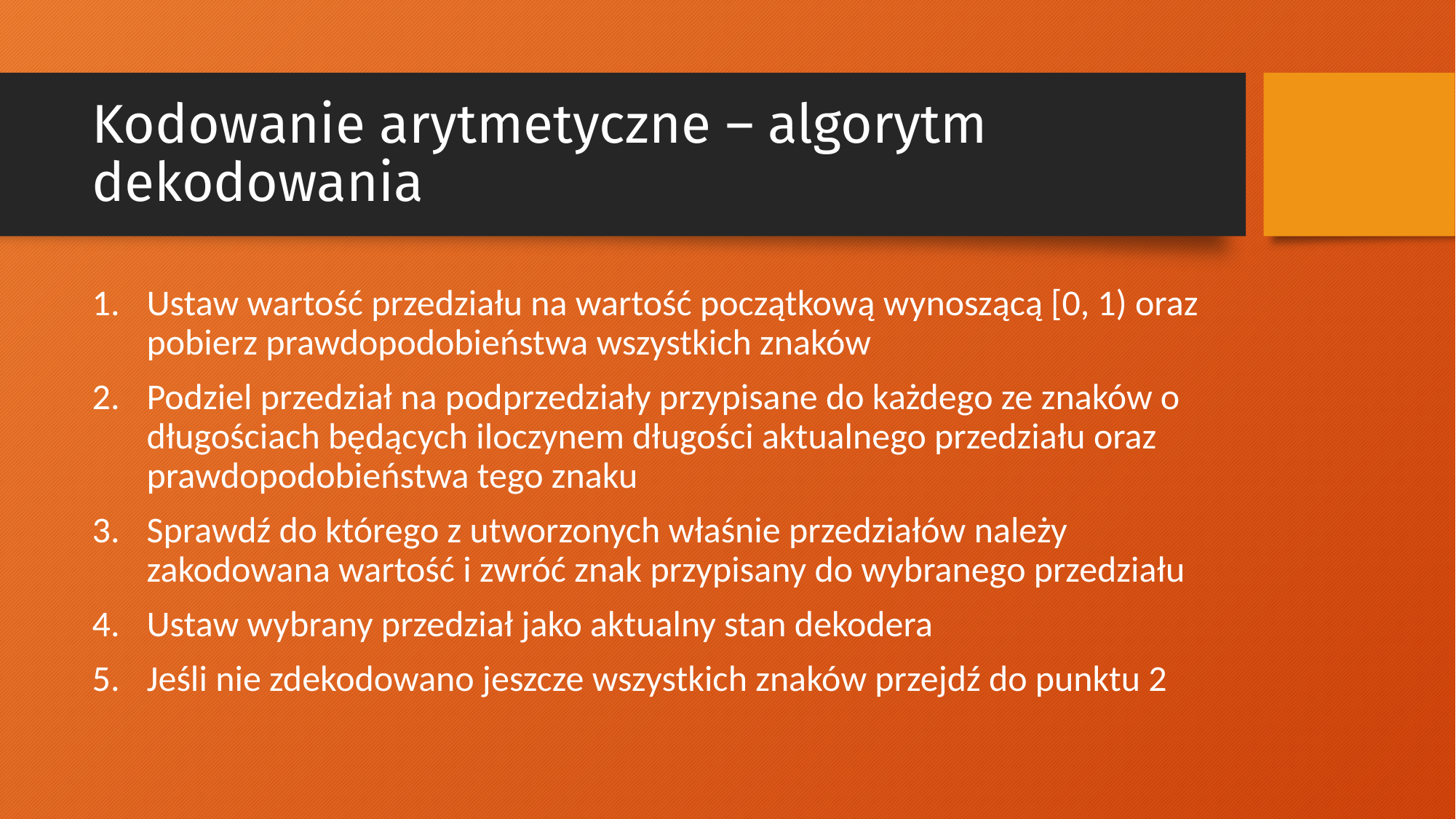

# Kodowanie arytmetyczne – algorytm dekodowania
Ustaw wartość przedziału na wartość początkową wynoszącą [0, 1) oraz pobierz prawdopodobieństwa wszystkich znaków
Podziel przedział na podprzedziały przypisane do każdego ze znaków o długościach będących iloczynem długości aktualnego przedziału oraz prawdopodobieństwa tego znaku
Sprawdź do którego z utworzonych właśnie przedziałów należy zakodowana wartość i zwróć znak przypisany do wybranego przedziału
Ustaw wybrany przedział jako aktualny stan dekodera
Jeśli nie zdekodowano jeszcze wszystkich znaków przejdź do punktu 2